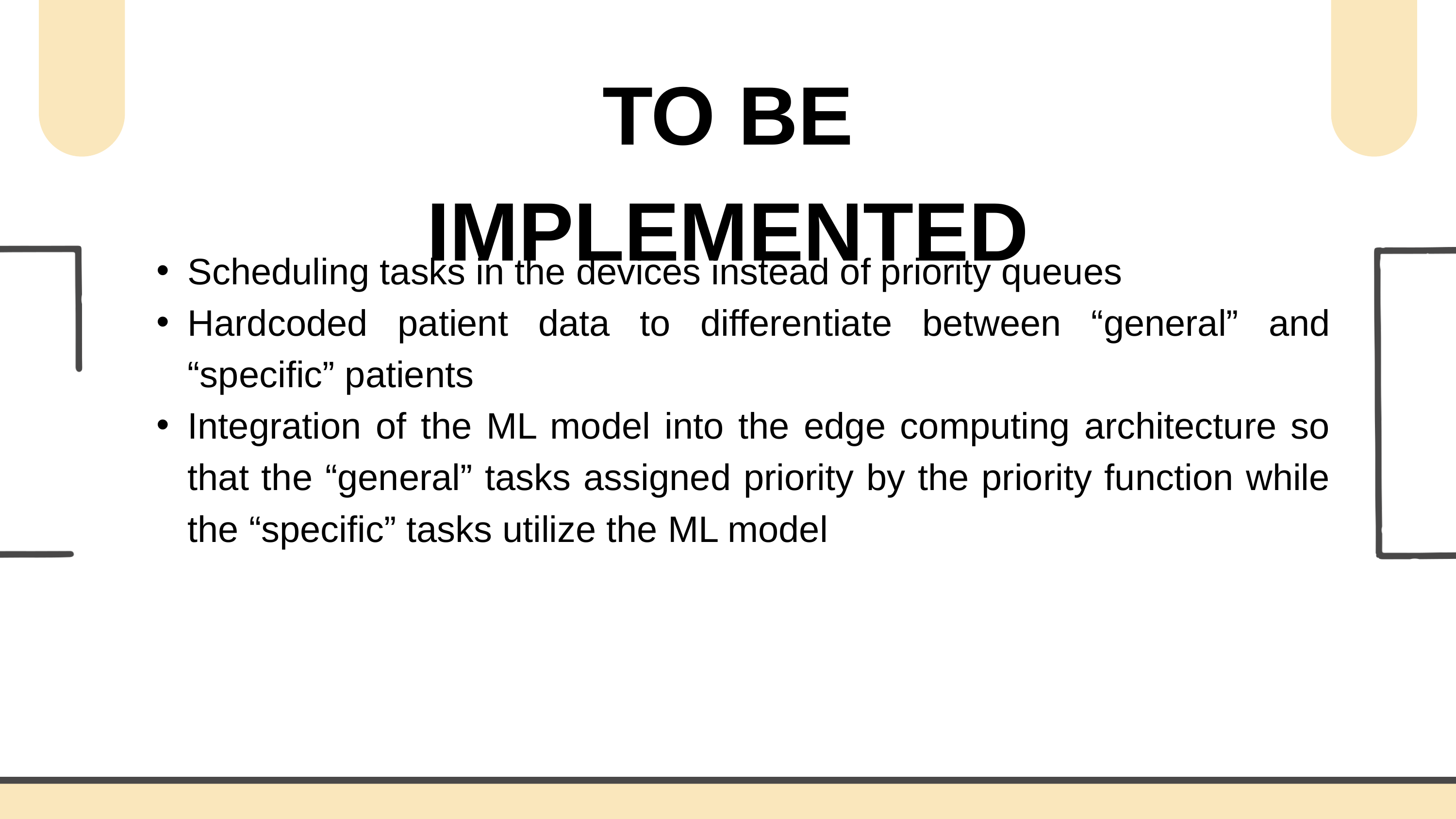

TO BE IMPLEMENTED
Scheduling tasks in the devices instead of priority queues
Hardcoded patient data to differentiate between “general” and “specific” patients
Integration of the ML model into the edge computing architecture so that the “general” tasks assigned priority by the priority function while the “specific” tasks utilize the ML model